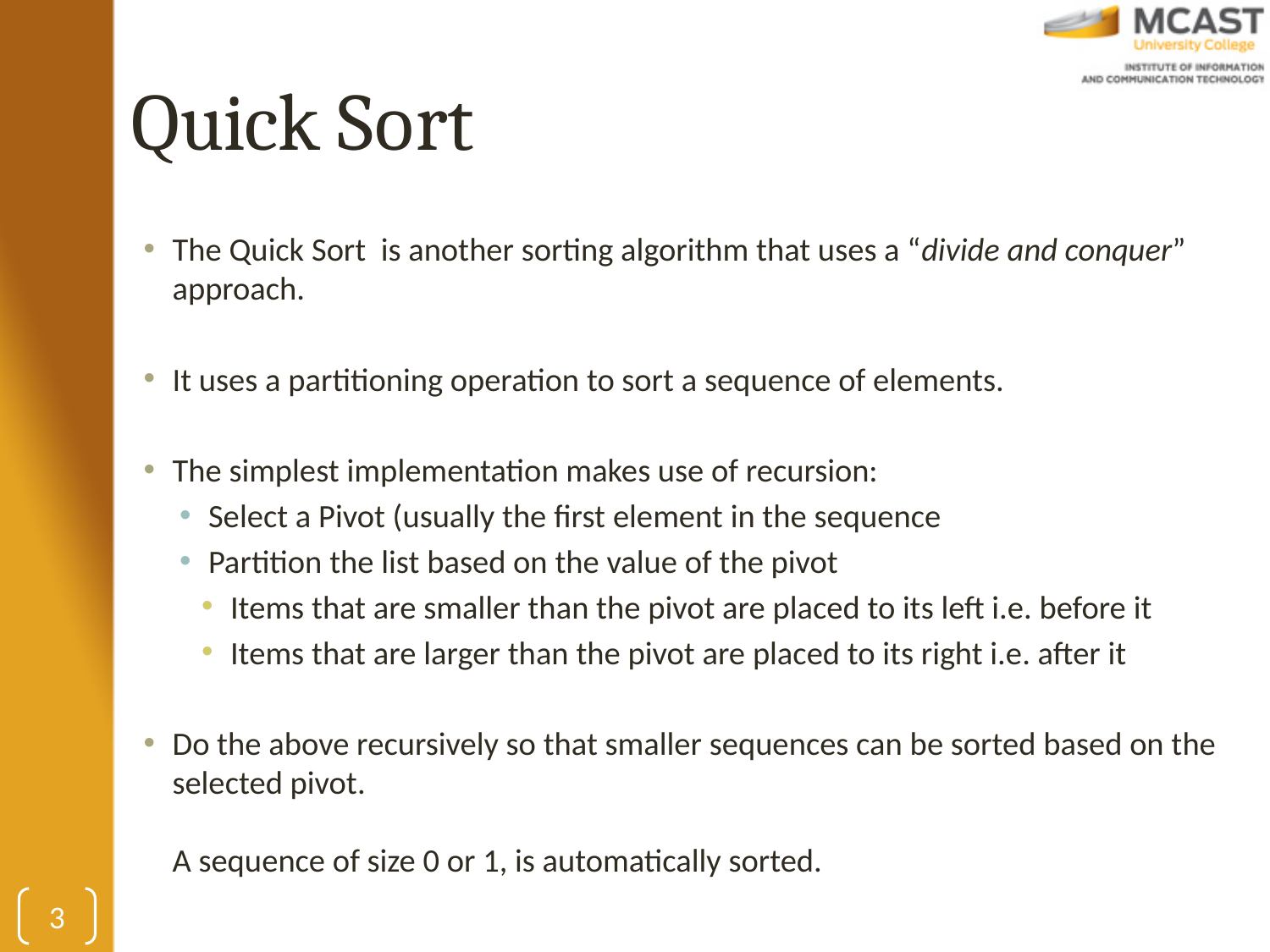

# Quick Sort
The Quick Sort  is another sorting algorithm that uses a “divide and conquer” approach.

It uses a partitioning operation to sort a sequence of elements.

The simplest implementation makes use of recursion:
Select a Pivot (usually the first element in the sequence
Partition the list based on the value of the pivot
Items that are smaller than the pivot are placed to its left i.e. before it
Items that are larger than the pivot are placed to its right i.e. after it

Do the above recursively so that smaller sequences can be sorted based on the selected pivot.
A sequence of size 0 or 1, is automatically sorted.
3